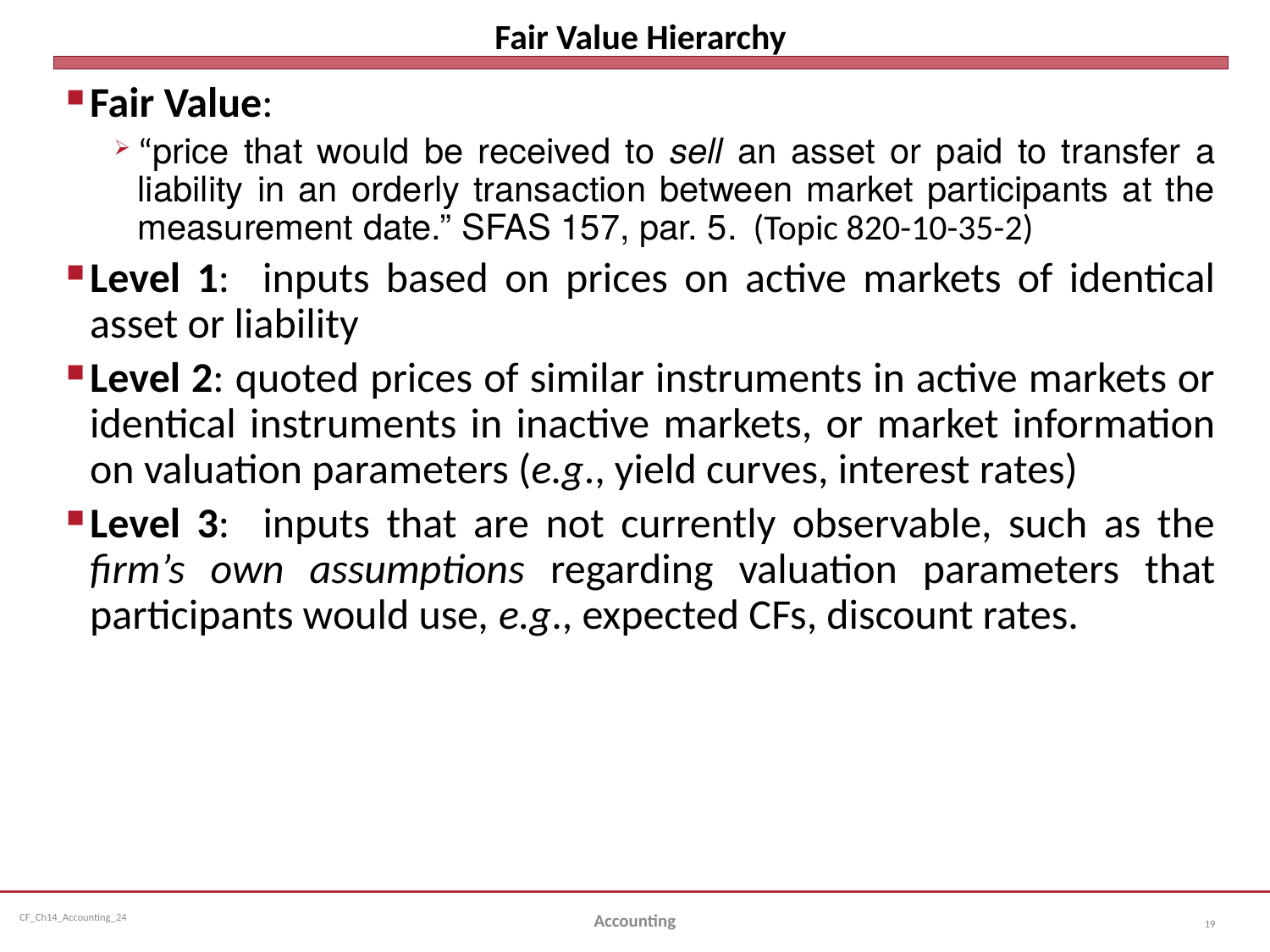

# Fair Value Hierarchy
Fair Value:
“price that would be received to sell an asset or paid to transfer a liability in an orderly transaction between market participants at the measurement date.” SFAS 157, par. 5.  (Topic 820-10-35-2)
Level 1:  inputs based on prices on active markets of identical asset or liability
Level 2: quoted prices of similar instruments in active markets or identical instruments in inactive markets, or market information on valuation parameters (e.g., yield curves, interest rates)
Level 3:  inputs that are not currently observable, such as the firm’s own assumptions regarding valuation parameters that participants would use, e.g., expected CFs, discount rates.
Accounting
19